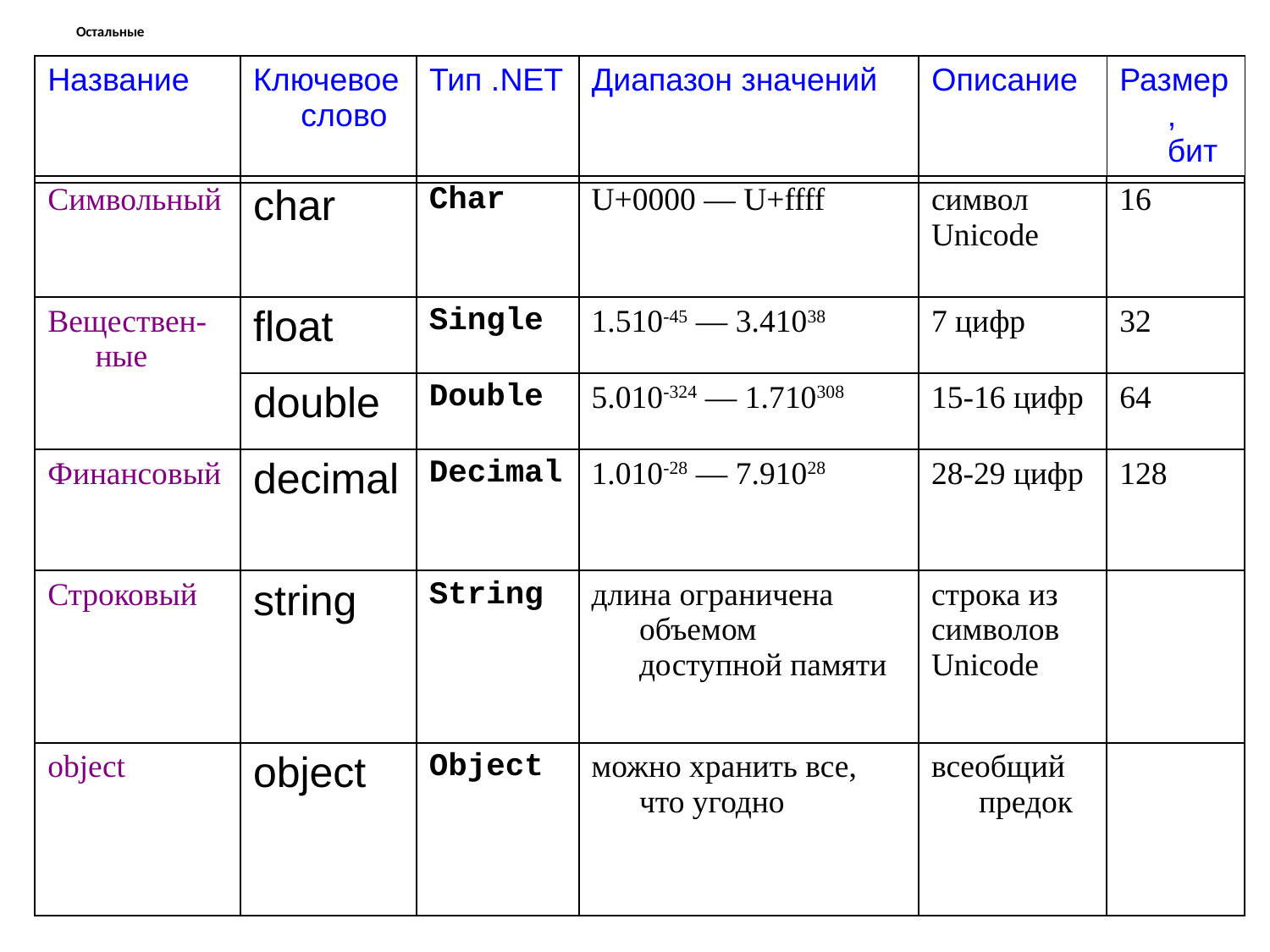

# Остальные
| Название | Ключевое слово | Тип .NET | Диапазон значений | Описание | Размер, бит |
| --- | --- | --- | --- | --- | --- |
| Символьный | char | Char | U+0000 — U+ffff | символ Unicode | 16 |
| --- | --- | --- | --- | --- | --- |
| Веществен-ные | float | Single | 1.510-45 — 3.41038 | 7 цифр | 32 |
|  | double | Double | 5.010-324 — 1.710308 | 15-16 цифр | 64 |
| Финансовый | decimal | Decimal | 1.010-28 — 7.91028 | 28-29 цифр | 128 |
| Строковый | string | String | длина ограничена объемом доступной памяти | строка из символов Unicode |  |
| object | object | Object | можно хранить все, что угодно | всеобщий предок |  |